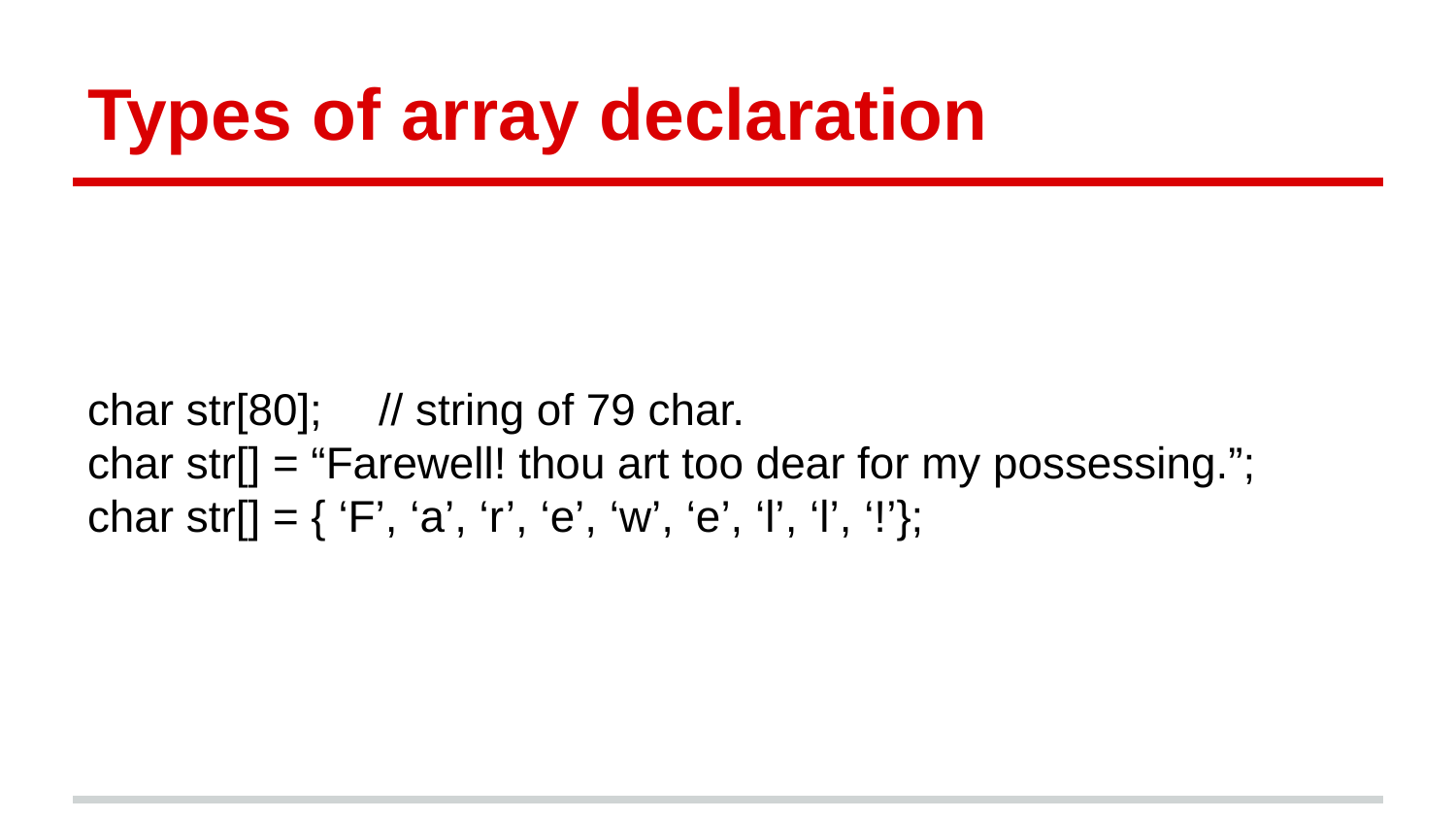

# Types of array declaration
char str[80]; 	// string of 79 char.
char str[] = “Farewell! thou art too dear for my possessing.”;
char str[] = { ‘F’, ‘a’, ‘r’, ‘e’, ‘w’, ‘e’, ‘l’, ‘l’, ‘!’};